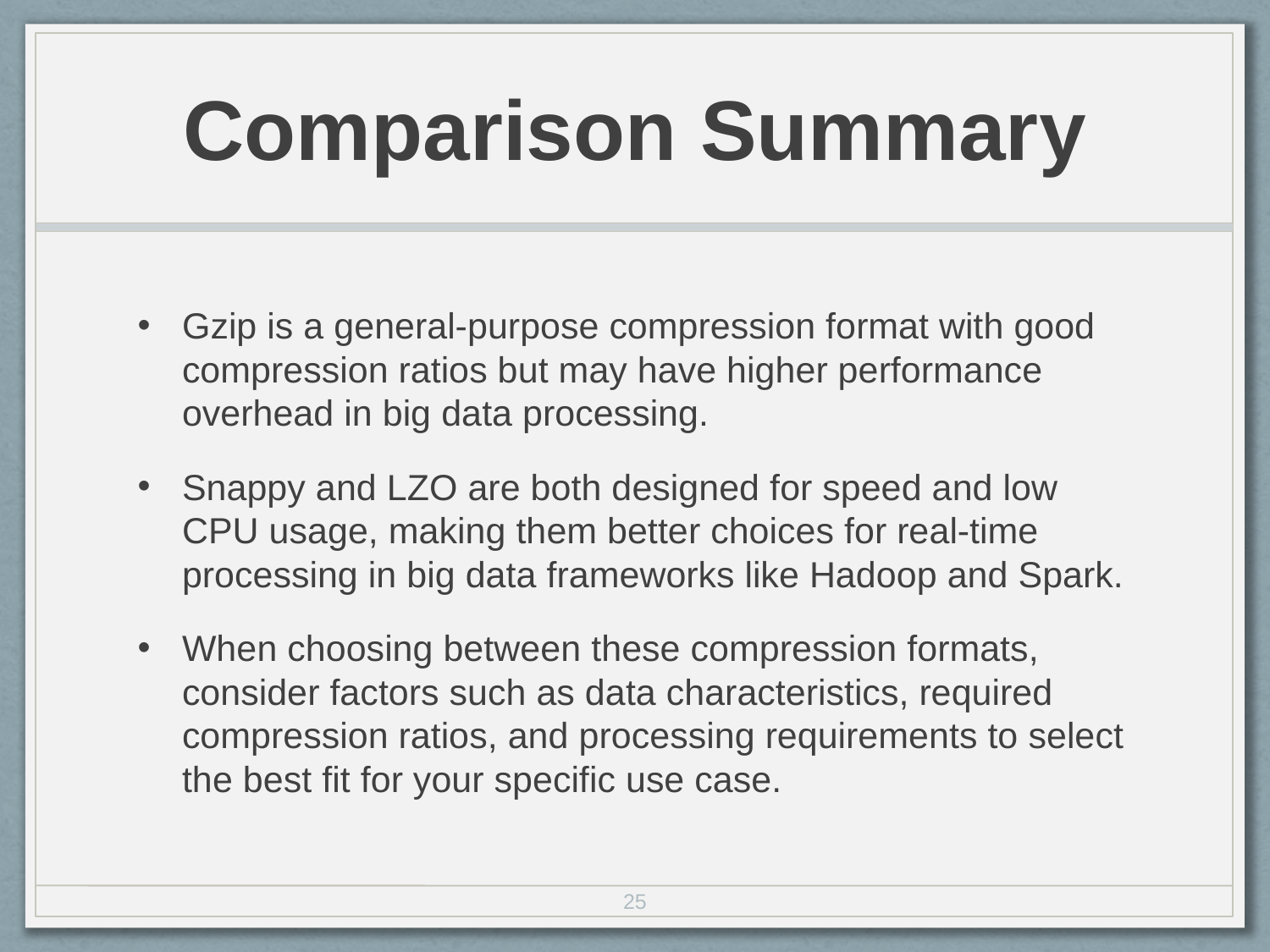

# Comparison Summary
Gzip is a general-purpose compression format with good compression ratios but may have higher performance overhead in big data processing.
Snappy and LZO are both designed for speed and low CPU usage, making them better choices for real-time processing in big data frameworks like Hadoop and Spark.
When choosing between these compression formats, consider factors such as data characteristics, required compression ratios, and processing requirements to select the best fit for your specific use case.

25